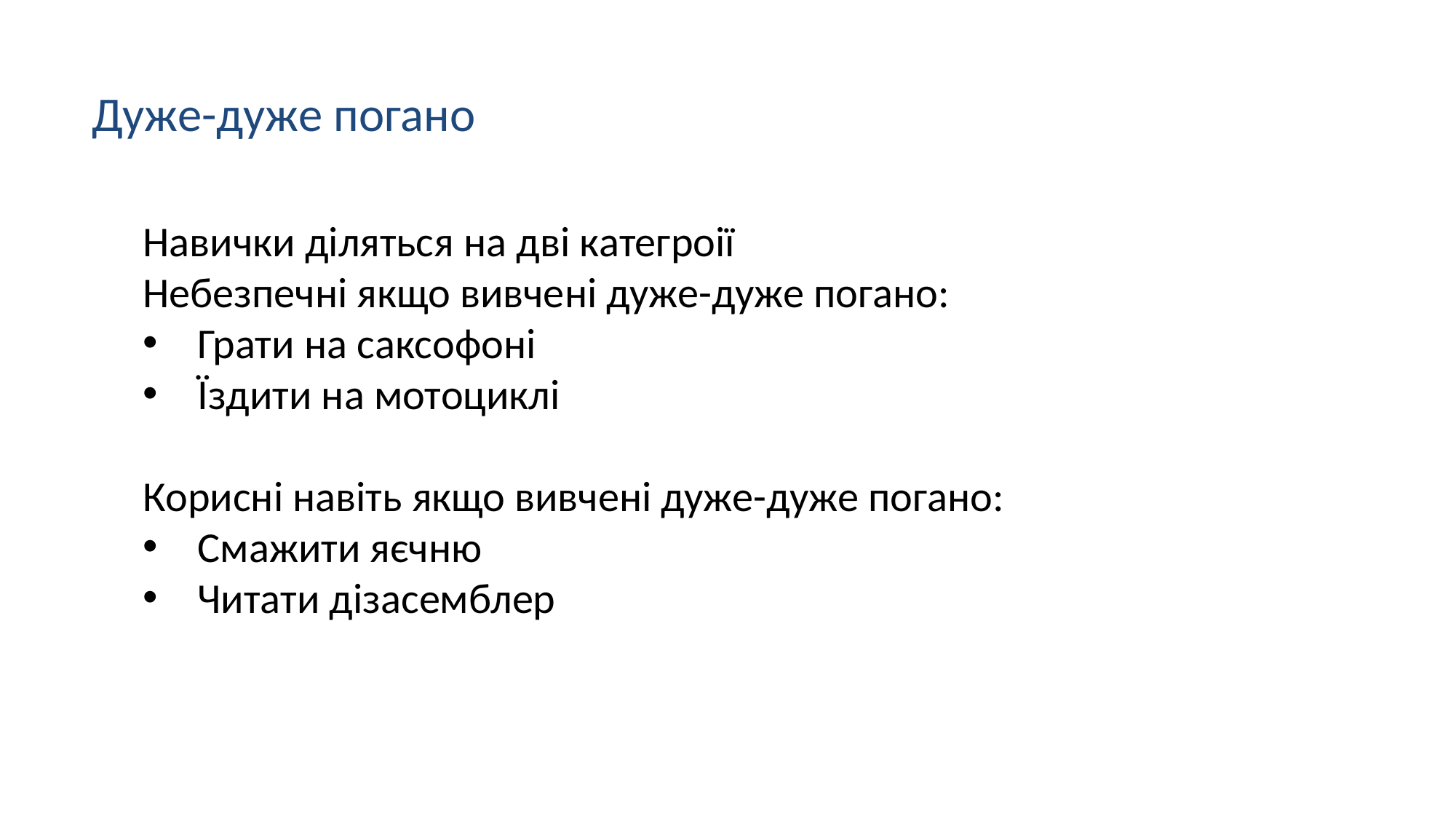

Дуже-дуже погано
Навички діляться на дві категроії
Небезпечні якщо вивчені дуже-дуже погано:
Грати на саксофоні
Їздити на мотоциклі

Корисні навіть якщо вивчені дуже-дуже погано:
Смажити яєчню
Читати дізасемблер